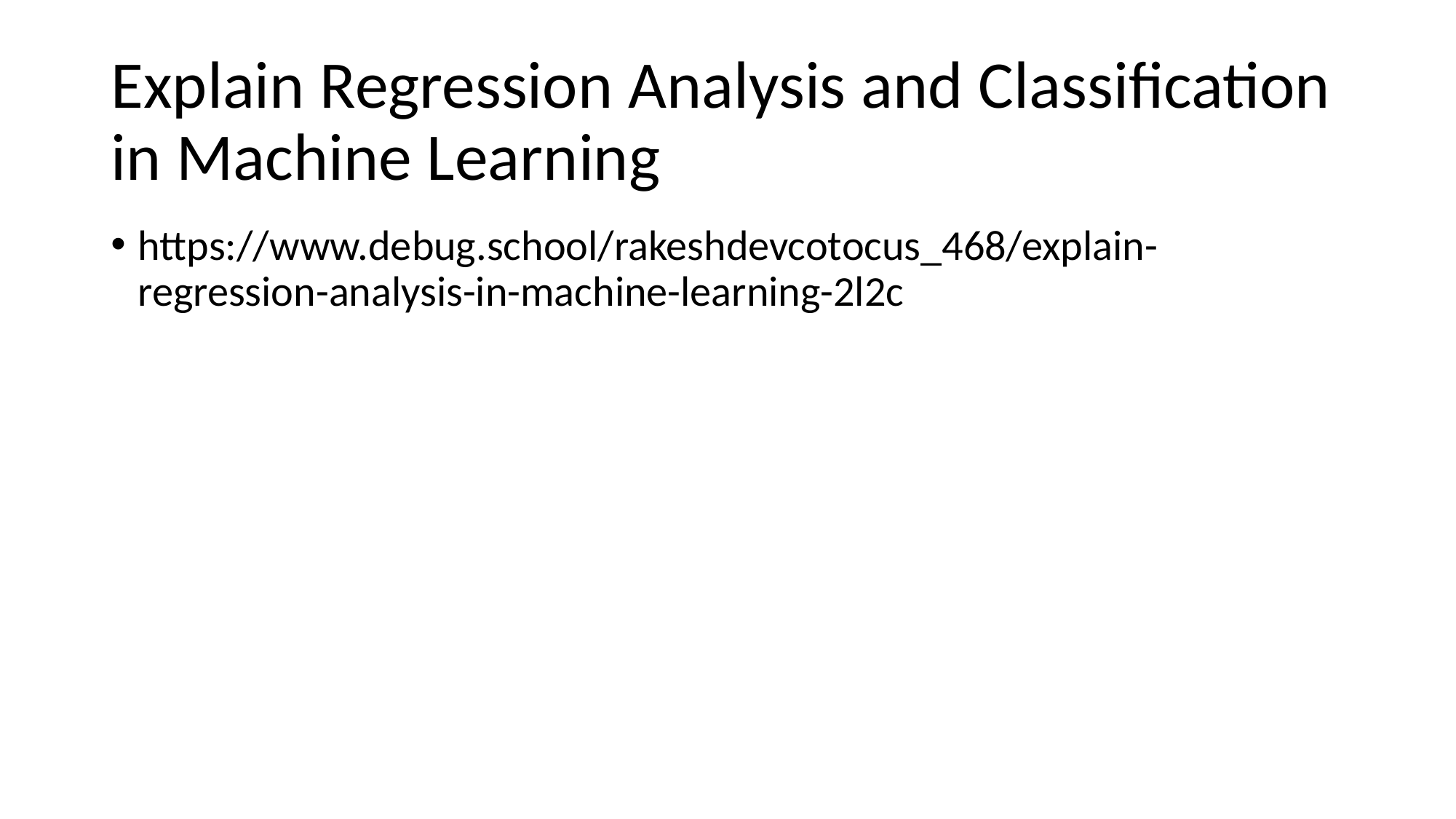

# Explain Regression Analysis and Classification in Machine Learning
https://www.debug.school/rakeshdevcotocus_468/explain-regression-analysis-in-machine-learning-2l2c